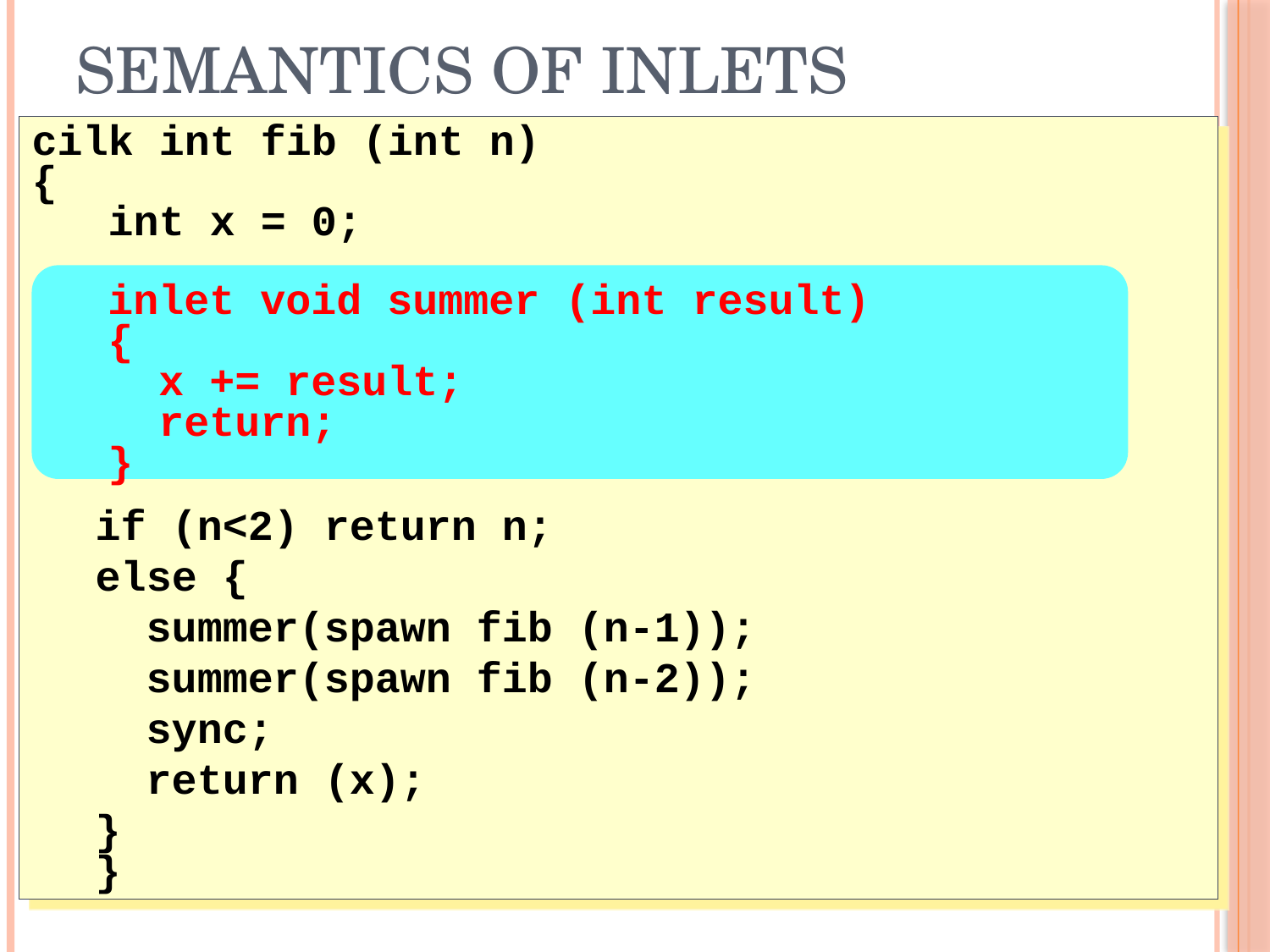

# Semantics of Inlets
cilk int fib (int n)
{
   int x = 0;

if (n<2) return n;
else {
  summer(spawn fib (n-1));
  summer(spawn fib (n-2));
  sync;
  return (x);
}
}

inlet void summer (int result)
{
  x += result;
  return;
}

42